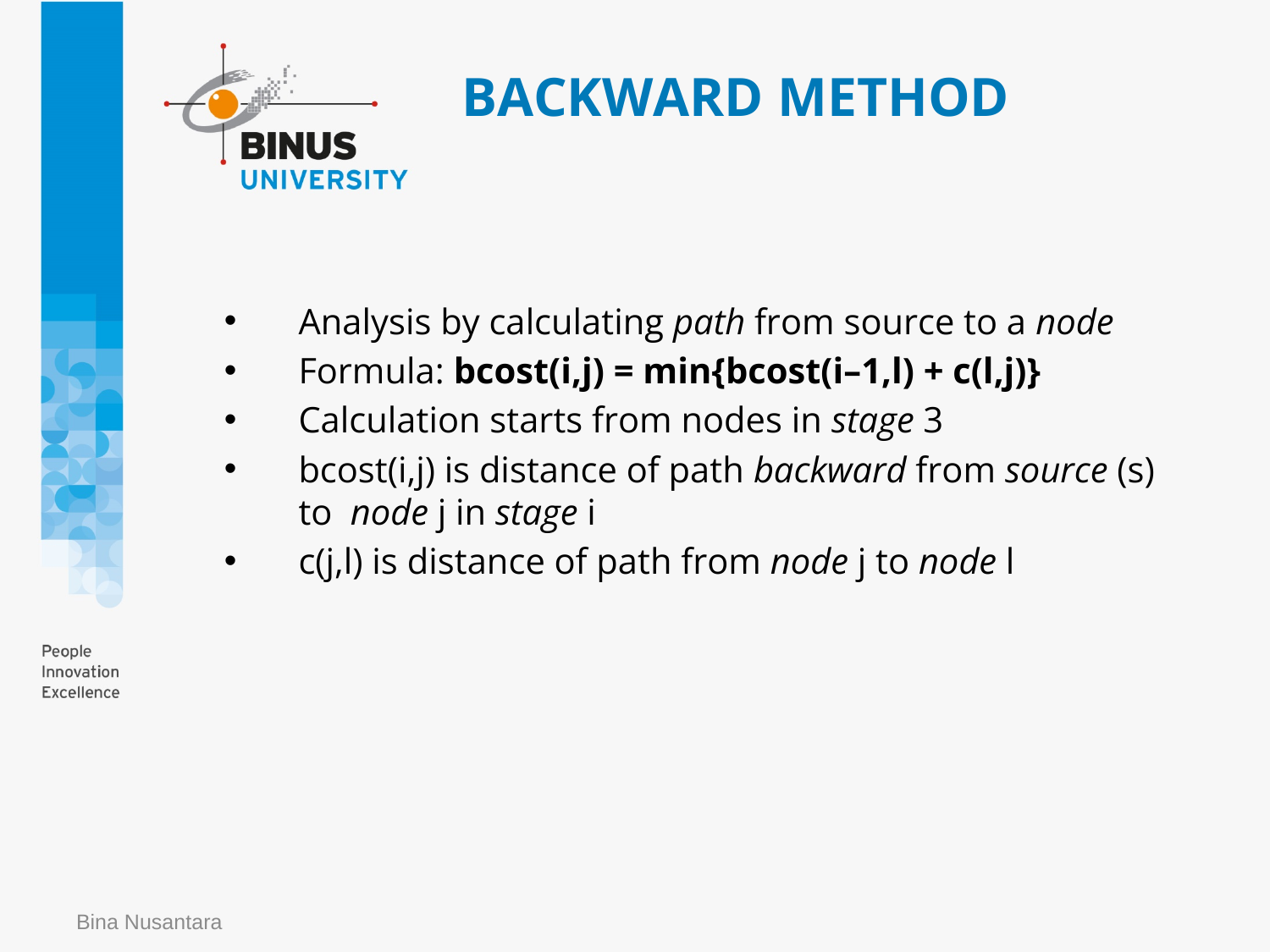

# BACKWARD METHOD
Analysis by calculating path from source to a node
Formula: bcost(i,j) = min{bcost(i–1,l) + c(l,j)}
Calculation starts from nodes in stage 3
bcost(i,j) is distance of path backward from source (s) to  node j in stage i
c(j,l) is distance of path from node j to node l

Bina Nusantara